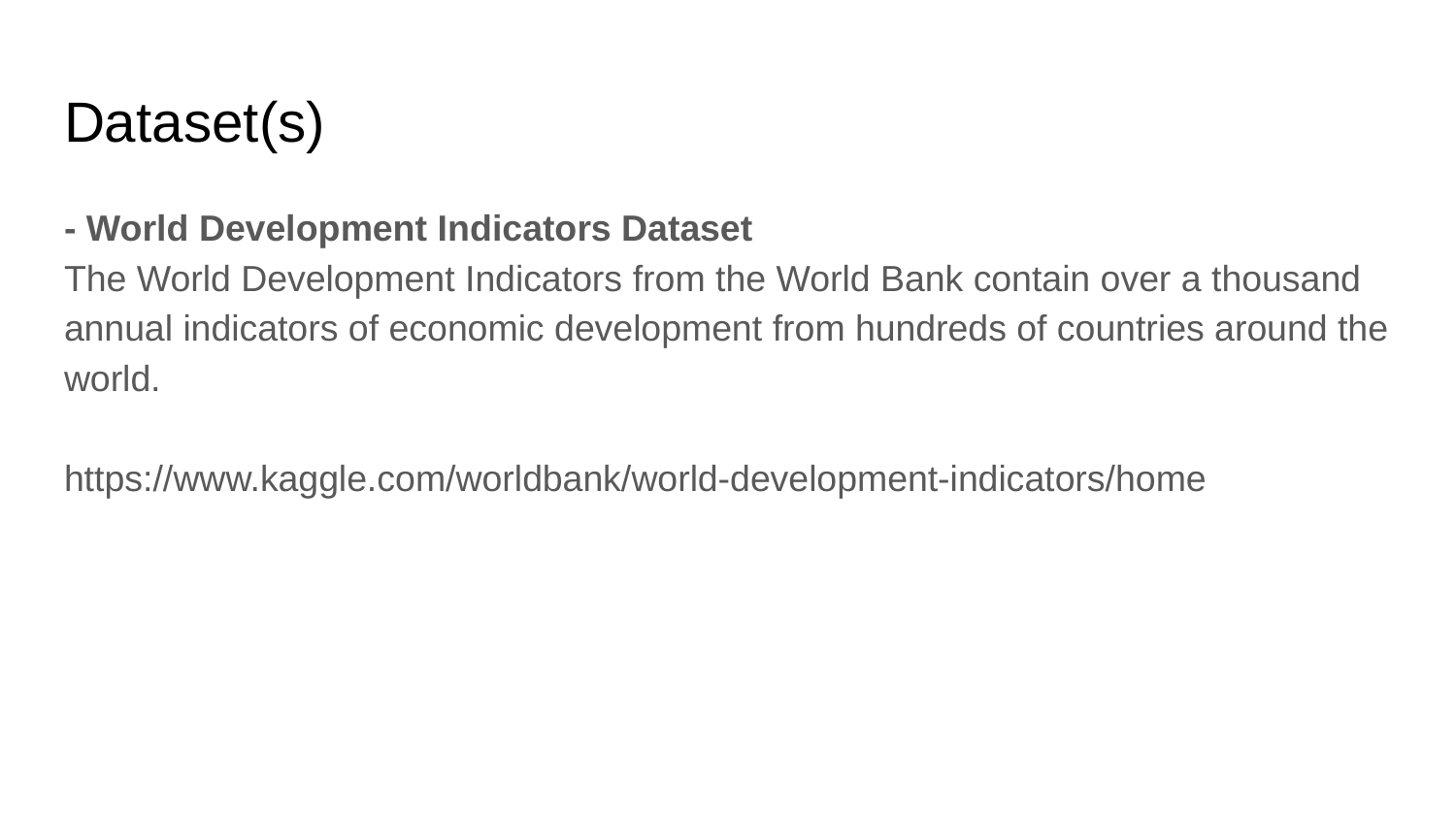

# Dataset(s)
- World Development Indicators Dataset
The World Development Indicators from the World Bank contain over a thousand annual indicators of economic development from hundreds of countries around the world.
https://www.kaggle.com/worldbank/world-development-indicators/home